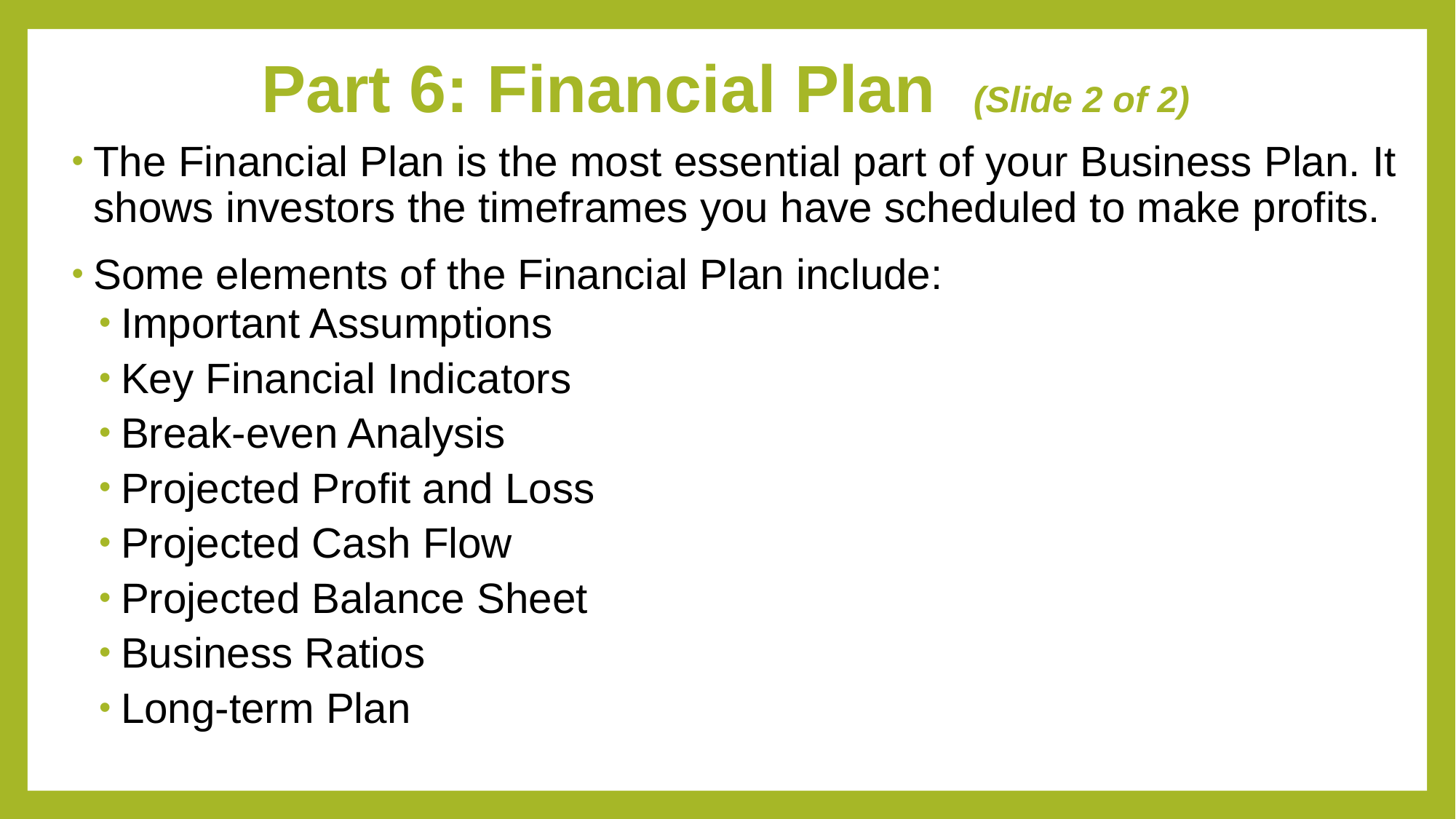

# Part 6: Financial Plan  (Slide 2 of 2)
The Financial Plan is the most essential part of your Business Plan. It shows investors the timeframes you have scheduled to make profits.
Some elements of the Financial Plan include:
Important Assumptions
Key Financial Indicators
Break-even Analysis
Projected Profit and Loss
Projected Cash Flow
Projected Balance Sheet
Business Ratios
Long-term Plan